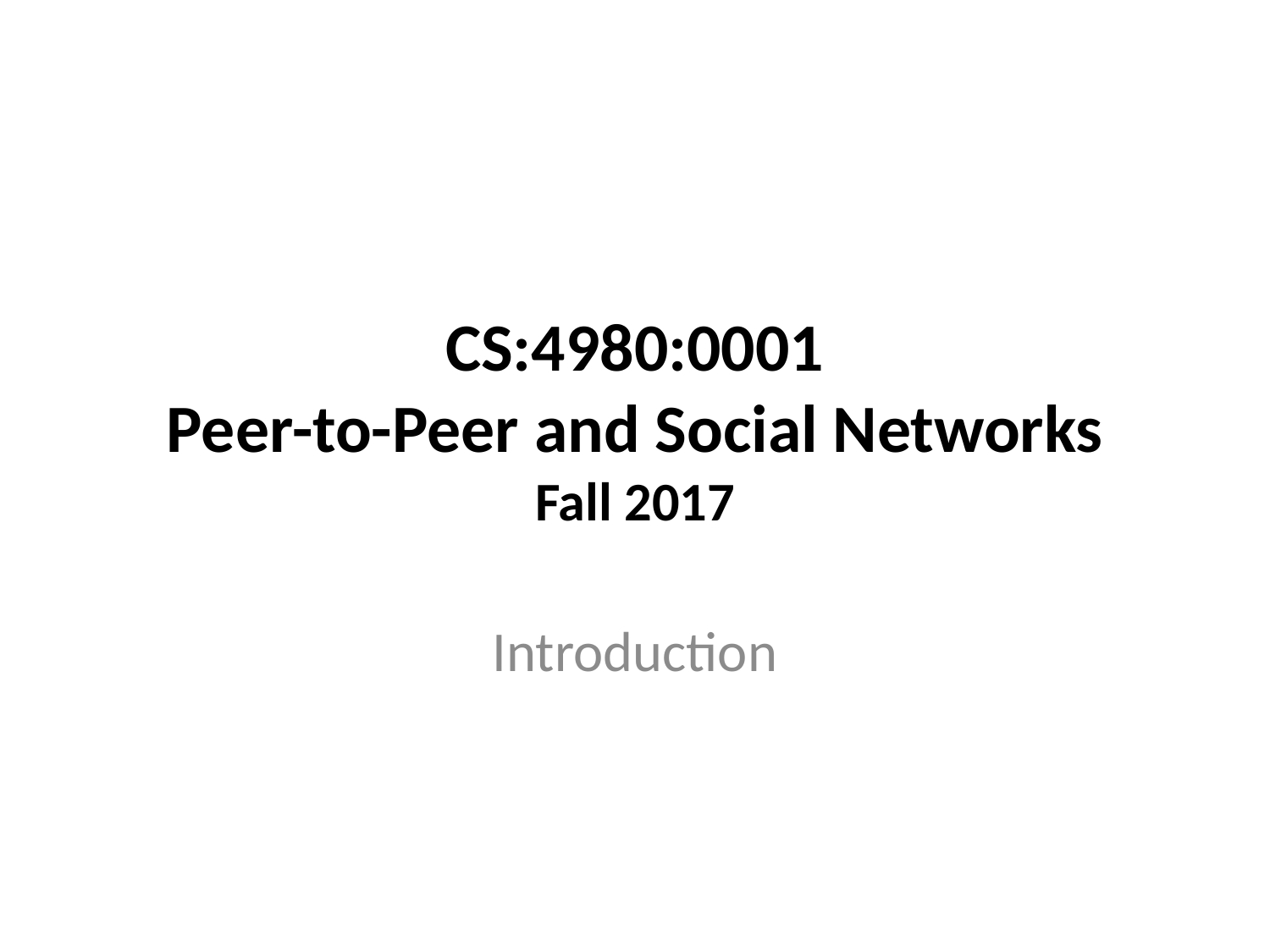

# CS:4980:0001 Peer-to-Peer and Social Networks Fall 2017
Introduction